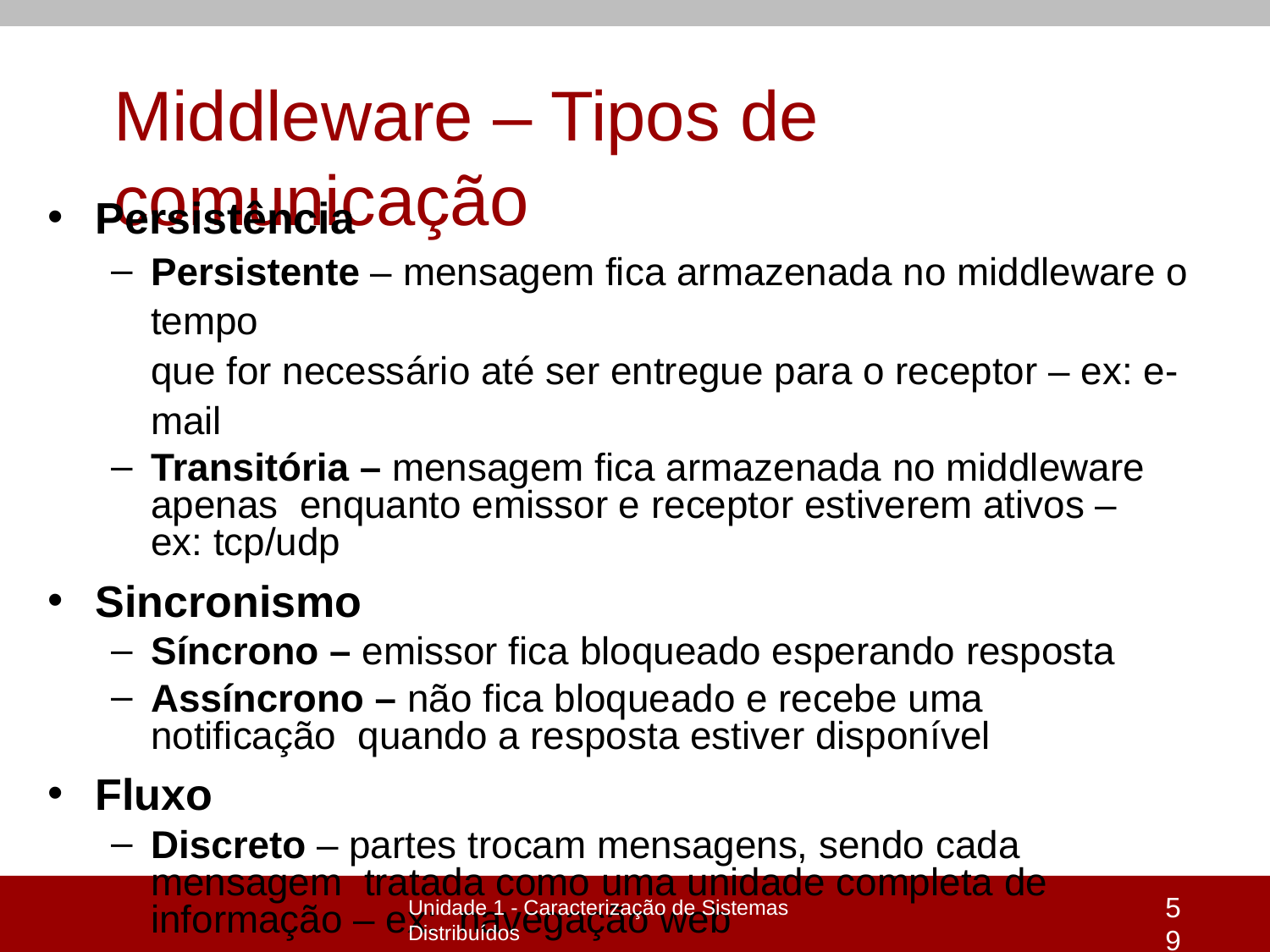

# Middleware – Tipos de comunicação
Persistência
Persistente – mensagem fica armazenada no middleware o tempo
que for necessário até ser entregue para o receptor – ex: e-mail
Transitória – mensagem fica armazenada no middleware apenas  enquanto emissor e receptor estiverem ativos – ex: tcp/udp
Sincronismo
Síncrono – emissor fica bloqueado esperando resposta
Assíncrono – não fica bloqueado e recebe uma notificação  quando a resposta estiver disponível
Fluxo
Discreto – partes trocam mensagens, sendo cada mensagem  tratada como uma unidade completa de informação – ex:  navegação web
Fluxo contínuo – são trocadas diversas mensagens consecutivas e  estão relacionadas entre si – ex: rádio pela Internet
59
Unidade 1 - Caracterização de Sistemas Distribuídos